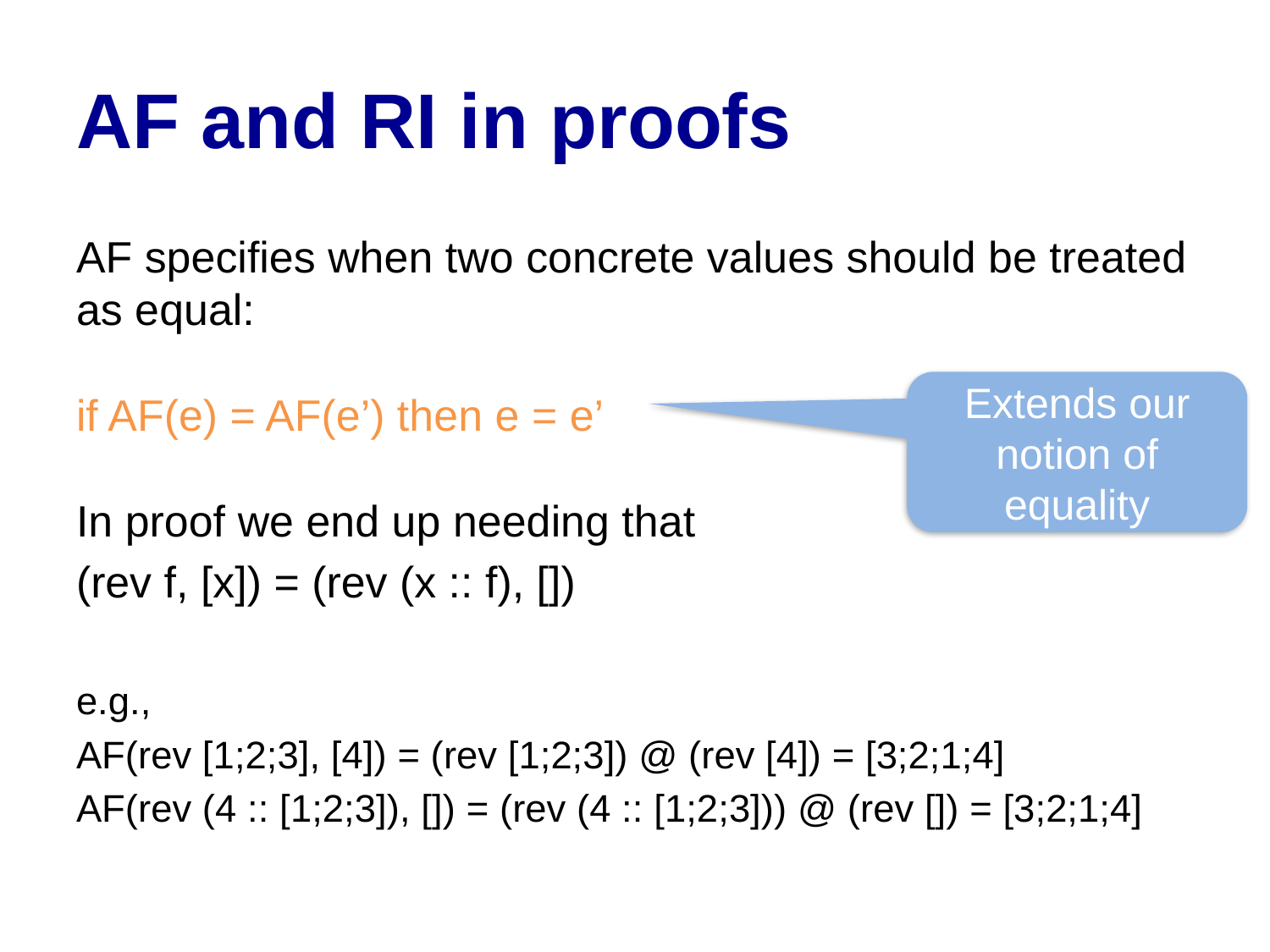

# AF and RI in proofs
AF specifies when two concrete values should be treated as equal:
if AF(e) = AF(e’) then e = e’
In proof we end up needing that
(rev f, [x]) = (rev (x :: f), [])

e.g.,
AF(rev [1;2;3], [4]) = (rev [1;2;3]) @ (rev [4]) = [3;2;1;4]
AF(rev (4 :: [1;2;3]), []) = (rev (4 :: [1;2;3])) @ (rev []) = [3;2;1;4]
Extends our notion of equality